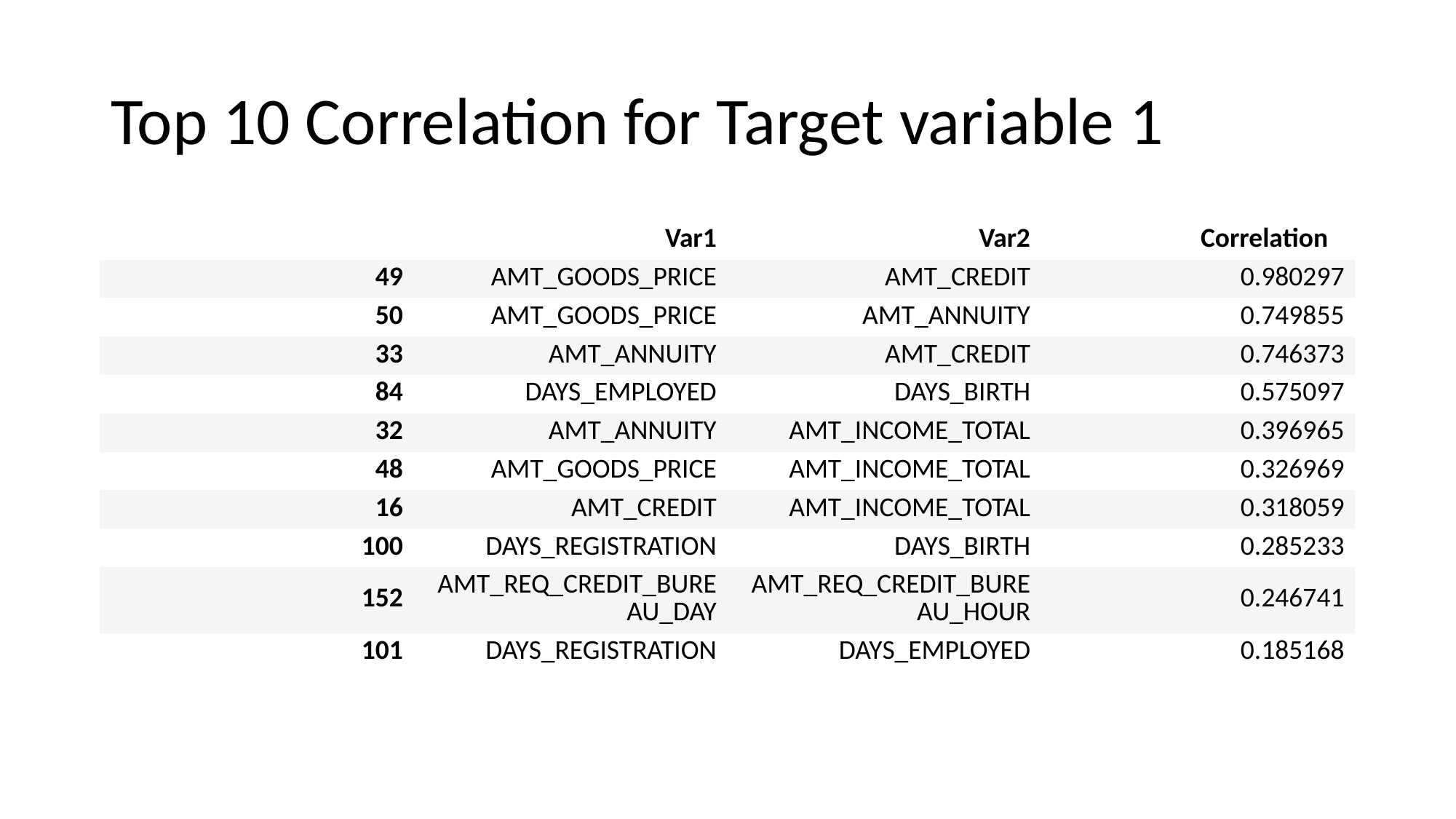

# Top 10 Correlation for Target variable 1
|  | Var1 | Var2 | Correlation |
| --- | --- | --- | --- |
| 49 | AMT\_GOODS\_PRICE | AMT\_CREDIT | 0.980297 |
| 50 | AMT\_GOODS\_PRICE | AMT\_ANNUITY | 0.749855 |
| 33 | AMT\_ANNUITY | AMT\_CREDIT | 0.746373 |
| 84 | DAYS\_EMPLOYED | DAYS\_BIRTH | 0.575097 |
| 32 | AMT\_ANNUITY | AMT\_INCOME\_TOTAL | 0.396965 |
| 48 | AMT\_GOODS\_PRICE | AMT\_INCOME\_TOTAL | 0.326969 |
| 16 | AMT\_CREDIT | AMT\_INCOME\_TOTAL | 0.318059 |
| 100 | DAYS\_REGISTRATION | DAYS\_BIRTH | 0.285233 |
| 152 | AMT\_REQ\_CREDIT\_BUREAU\_DAY | AMT\_REQ\_CREDIT\_BUREAU\_HOUR | 0.246741 |
| 101 | DAYS\_REGISTRATION | DAYS\_EMPLOYED | 0.185168 |